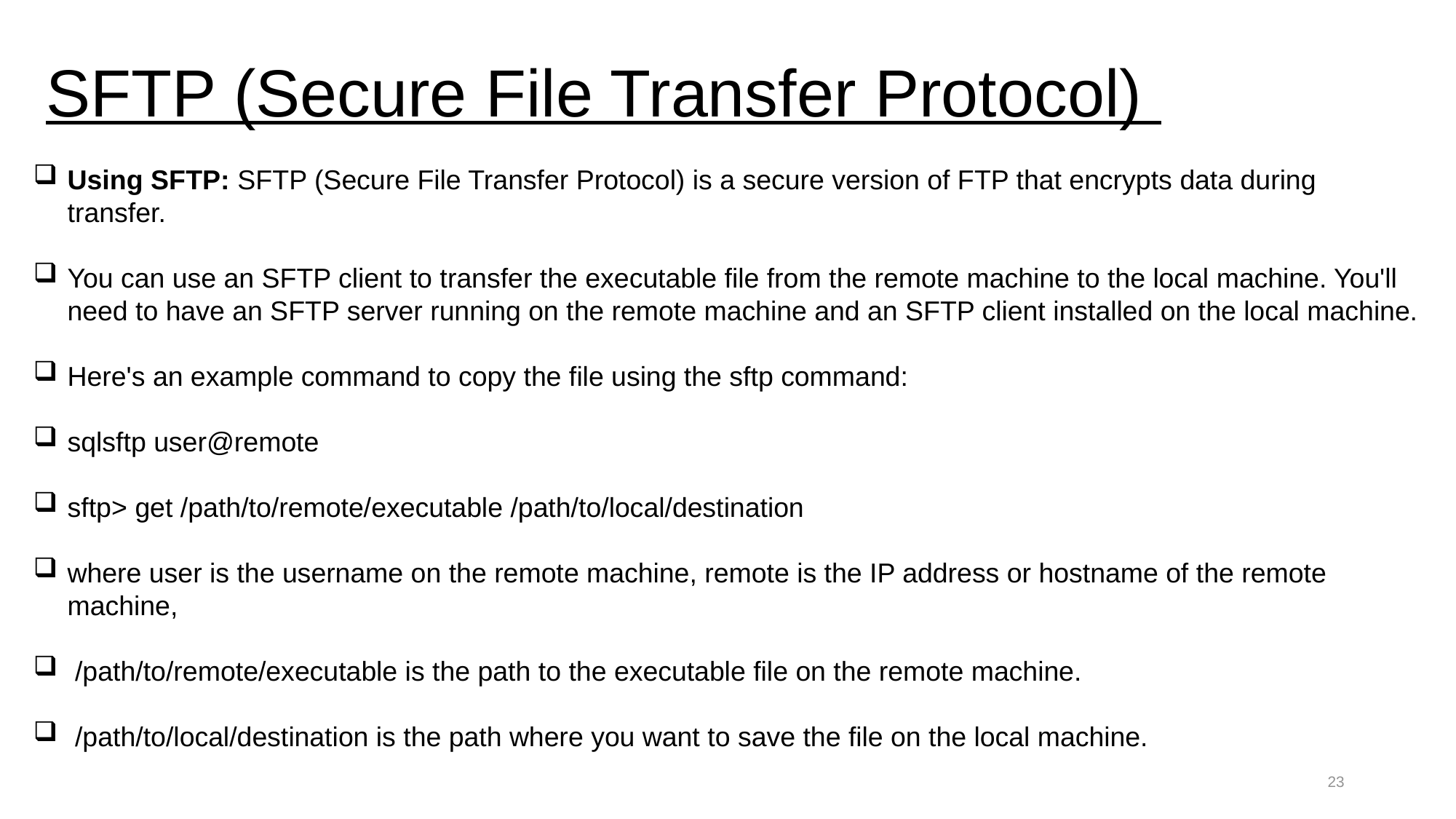

# SFTP (Secure File Transfer Protocol)
Using SFTP: SFTP (Secure File Transfer Protocol) is a secure version of FTP that encrypts data during transfer.

You can use an SFTP client to transfer the executable file from the remote machine to the local machine. You'll need to have an SFTP server running on the remote machine and an SFTP client installed on the local machine.

Here's an example command to copy the file using the sftp command:

​sql​sftp user@remote​

sftp> get /path/to/remote/executable /path/to/local/destination​​

where user is the username on the remote machine, remote is the IP address or hostname of the remote machine,

 /path/to/remote/executable is the path to the executable file on the remote machine.

 /path/to/local/destination is the path where you want to save the file on the local machine.​
23